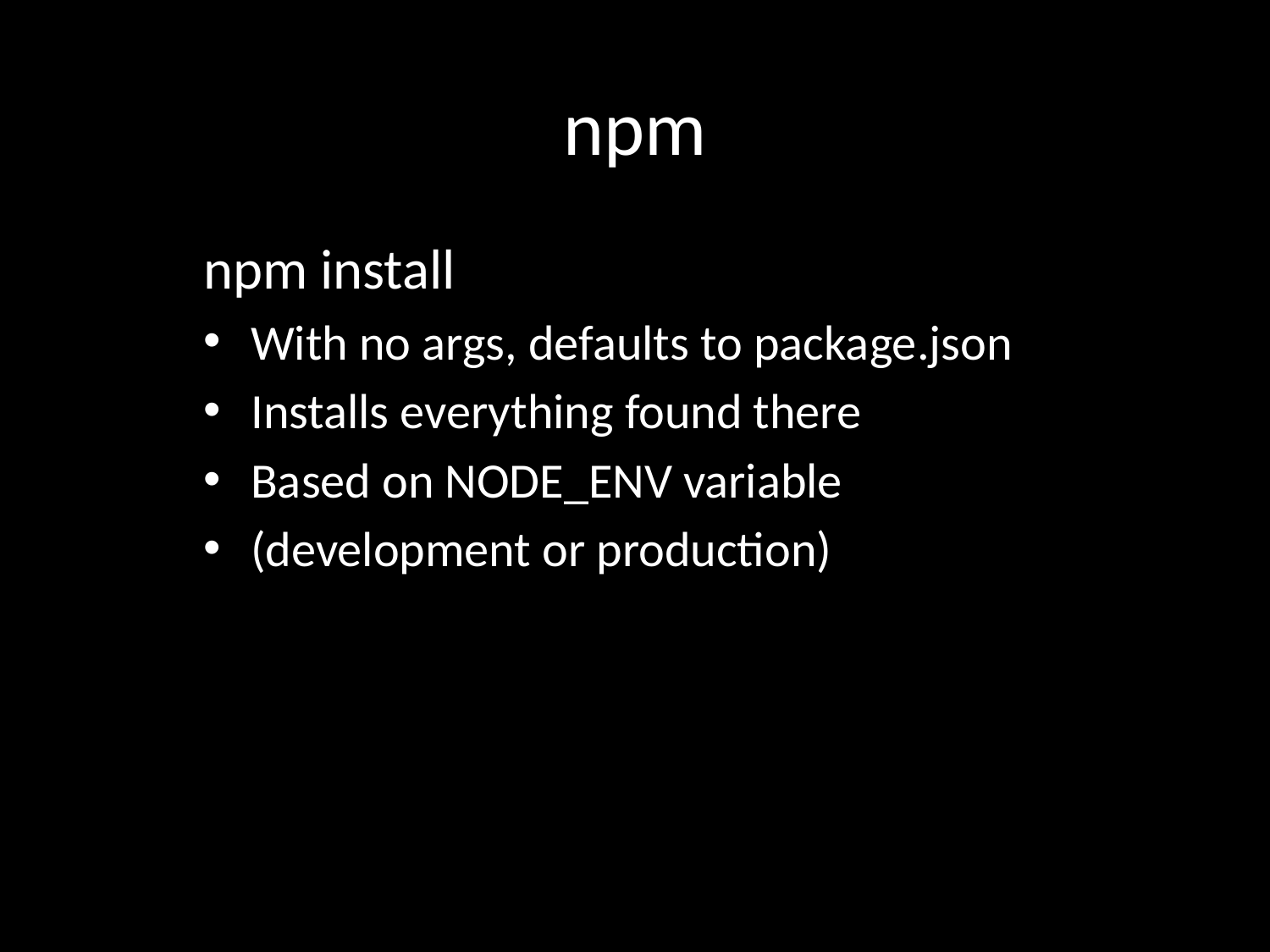

# npm
npm install
With no args, defaults to package.json
Installs everything found there
Based on NODE_ENV variable
(development or production)